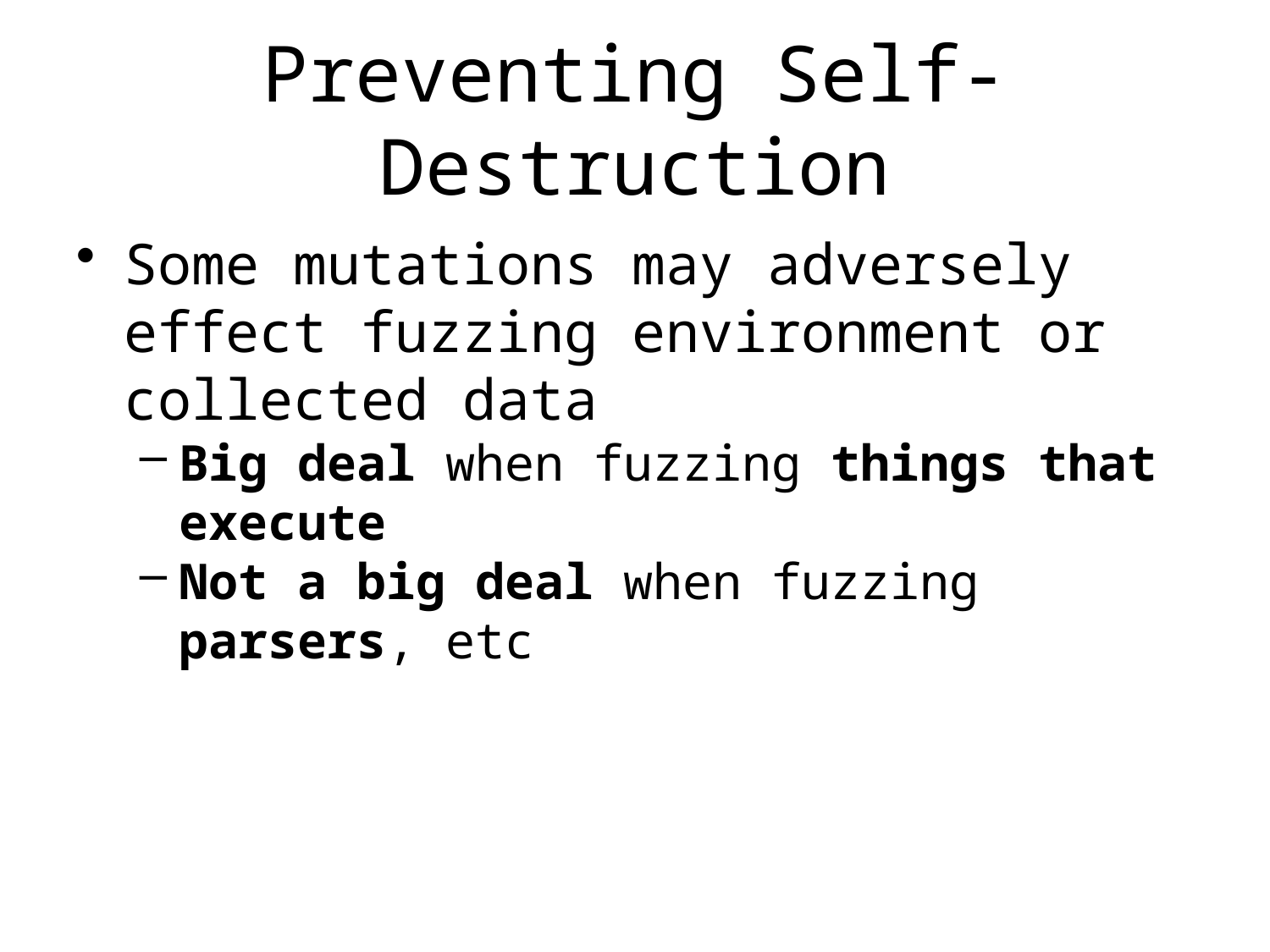

# Preventing Self-Destruction
Some mutations may adversely effect fuzzing environment or collected data
Big deal when fuzzing things that execute
Not a big deal when fuzzing parsers, etc